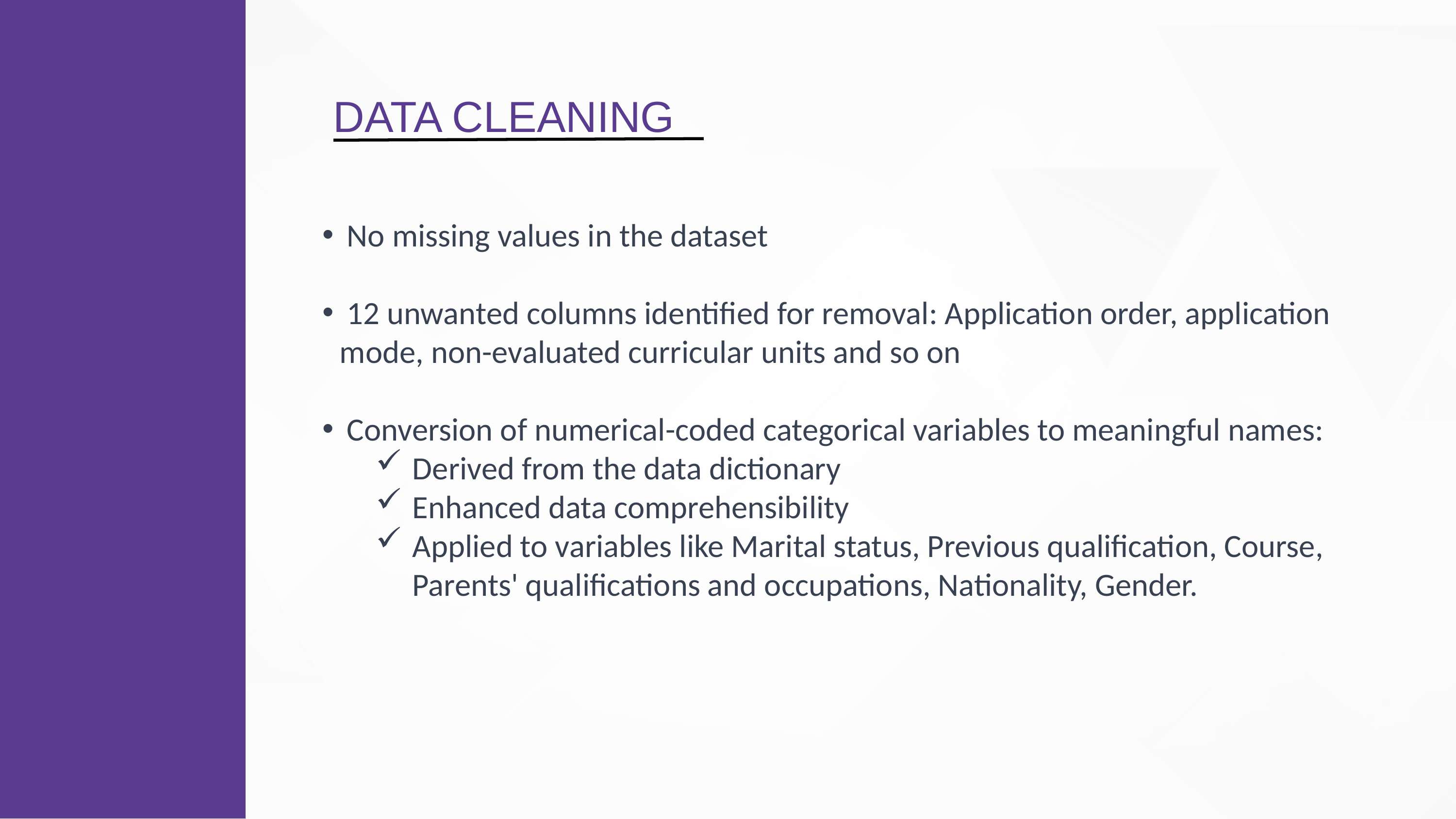

DATA CLEANING

 No missing values in the dataset

 12 unwanted columns identified for removal: Application order, application mode, non-evaluated curricular units and so on

 Conversion of numerical-coded categorical variables to meaningful names:
Derived from the data dictionary
Enhanced data comprehensibility
Applied to variables like Marital status, Previous qualification, Course, Parents' qualifications and occupations, Nationality, Gender.